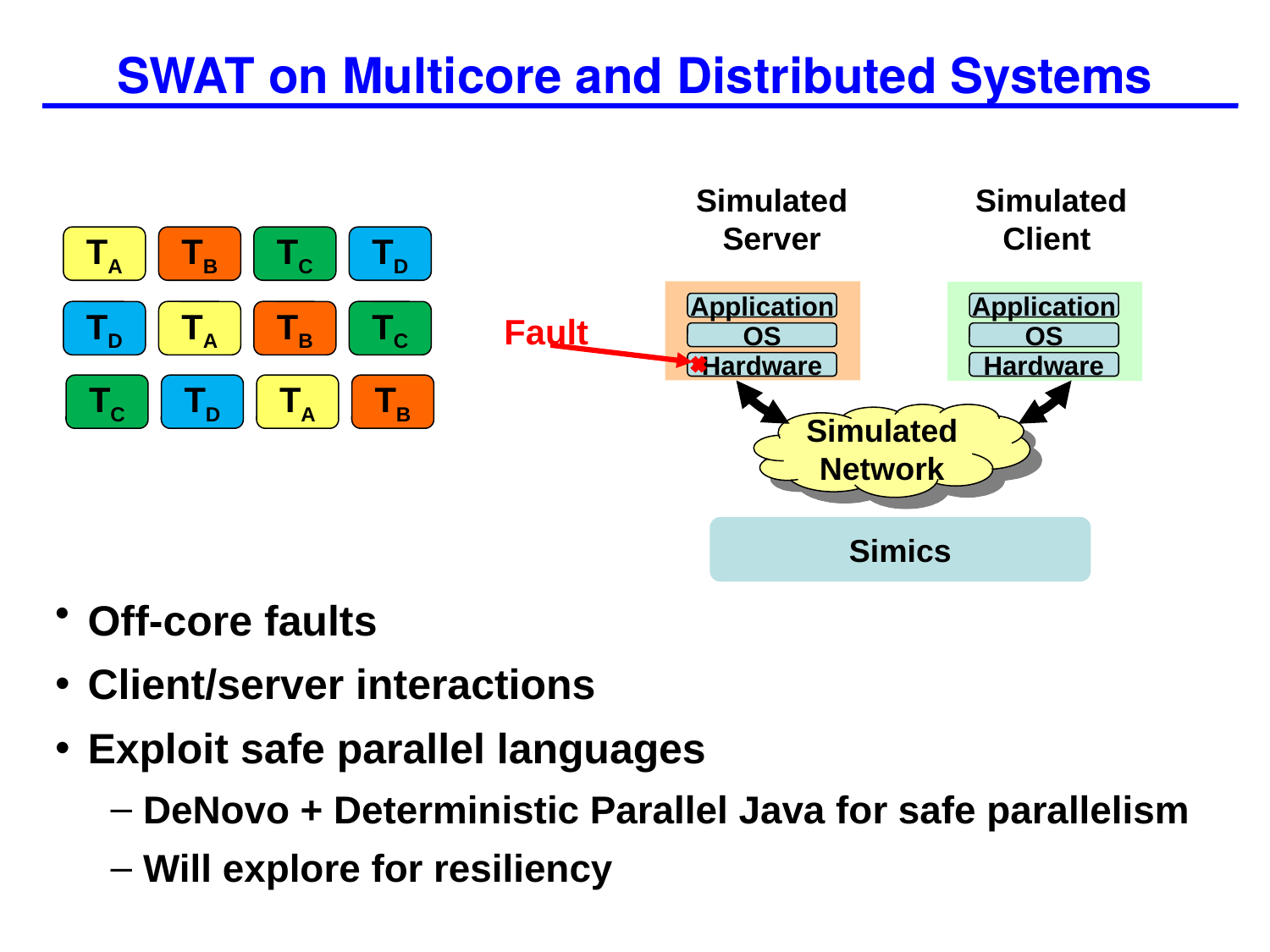

# SWAT on Multicore and Distributed Systems
Simulated
Server
Simulated
Client

Application
Application
OS
OS
Hardware
Hardware
Fault

Simulated Network
Simics
TA
TB
TC
TD
TD
TA
TB
TC
TC
TD
TA
TB
Off-core faults
Client/server interactions
Exploit safe parallel languages
DeNovo + Deterministic Parallel Java for safe parallelism
Will explore for resiliency